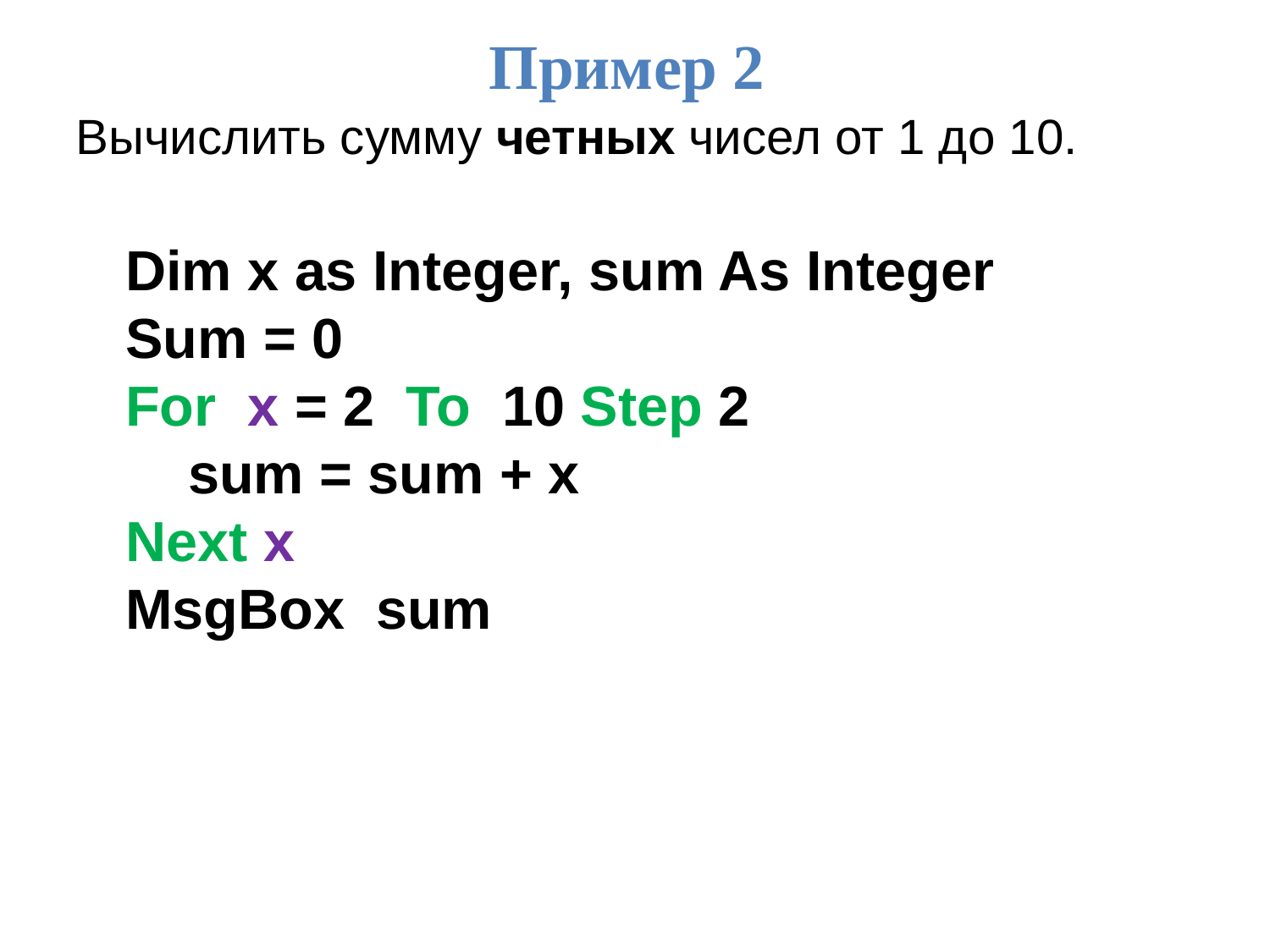

Пример 2
Вычислить сумму четных чисел от 1 до 10.
Dim x as Integer, sum As Integer
Sum = 0
For  x = 2  To  10 Step 2
    sum = sum + x
Next x
MsgBox  sum